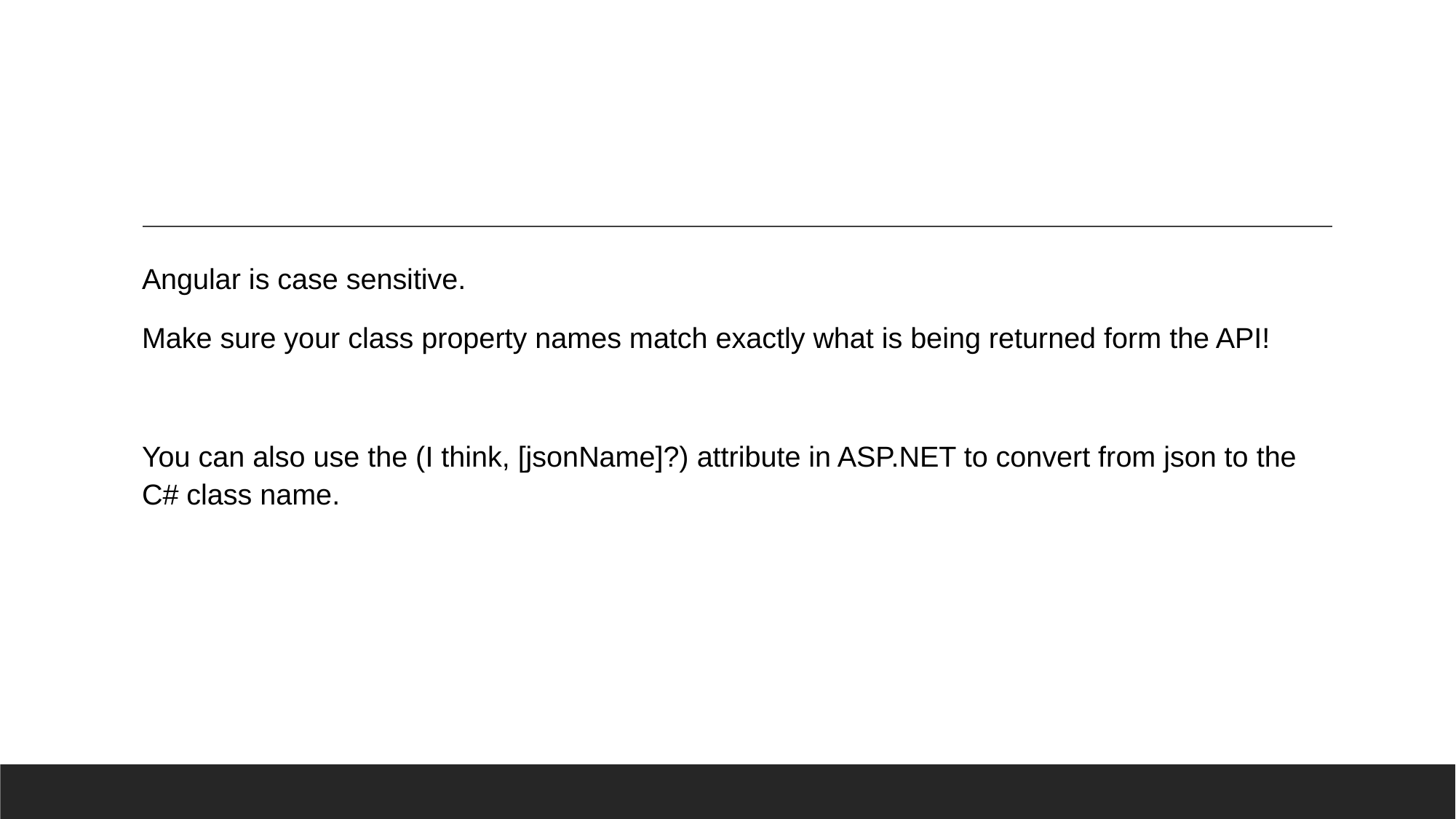

#
Angular is case sensitive.
Make sure your class property names match exactly what is being returned form the API!

You can also use the (I think, [jsonName]?) attribute in ASP.NET to convert from json to the C# class name.